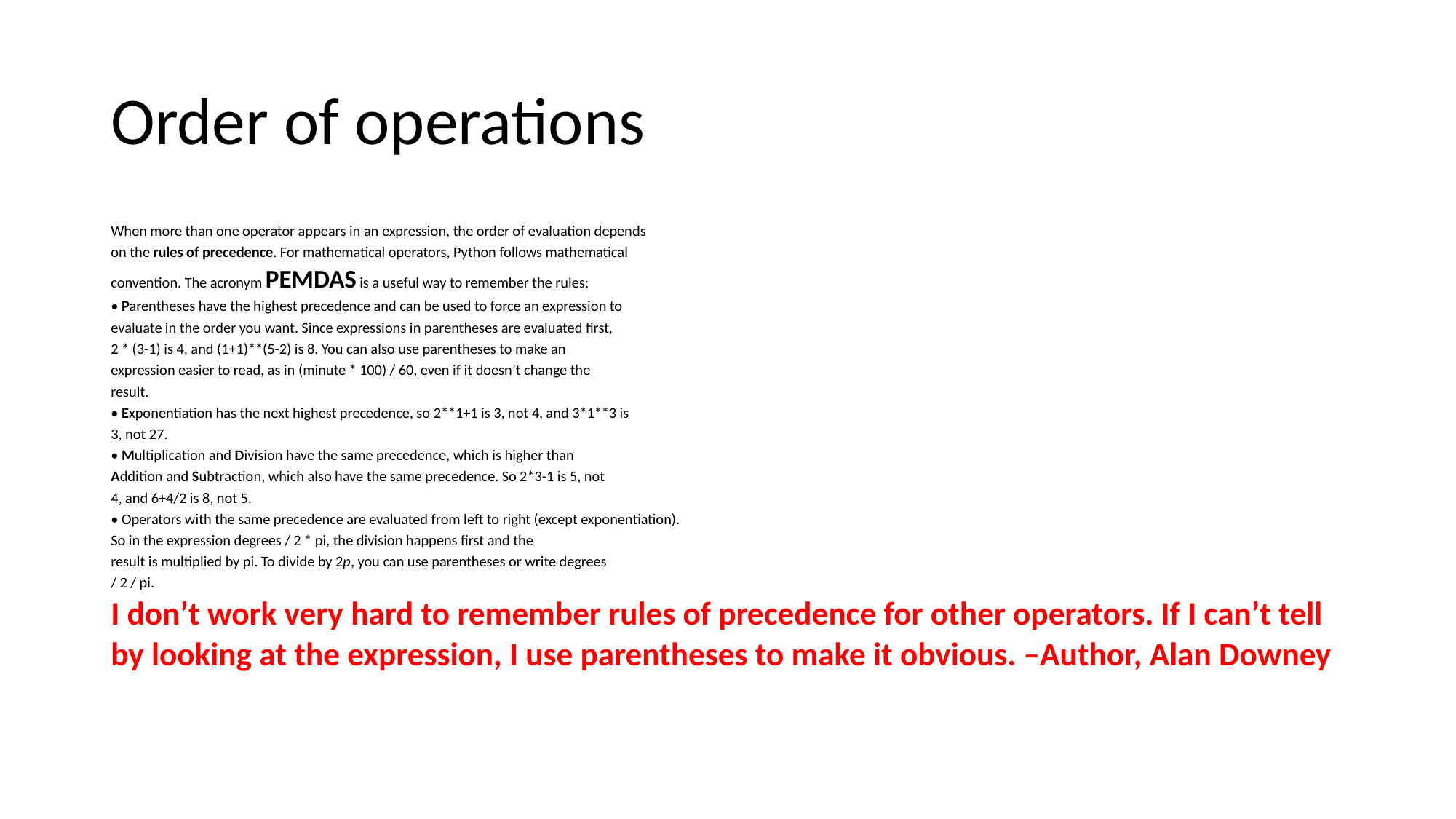

# Order of operations
When more than one operator appears in an expression, the order of evaluation depends
on the rules of precedence. For mathematical operators, Python follows mathematical
convention. The acronym PEMDAS is a useful way to remember the rules:
• Parentheses have the highest precedence and can be used to force an expression to
evaluate in the order you want. Since expressions in parentheses are evaluated first,
2 * (3-1) is 4, and (1+1)**(5-2) is 8. You can also use parentheses to make an
expression easier to read, as in (minute * 100) / 60, even if it doesn’t change the
result.
• Exponentiation has the next highest precedence, so 2**1+1 is 3, not 4, and 3*1**3 is
3, not 27.
• Multiplication and Division have the same precedence, which is higher than
Addition and Subtraction, which also have the same precedence. So 2*3-1 is 5, not
4, and 6+4/2 is 8, not 5.
• Operators with the same precedence are evaluated from left to right (except exponentiation).
So in the expression degrees / 2 * pi, the division happens first and the
result is multiplied by pi. To divide by 2p, you can use parentheses or write degrees
/ 2 / pi.
I don’t work very hard to remember rules of precedence for other operators. If I can’t tell
by looking at the expression, I use parentheses to make it obvious. –Author, Alan Downey